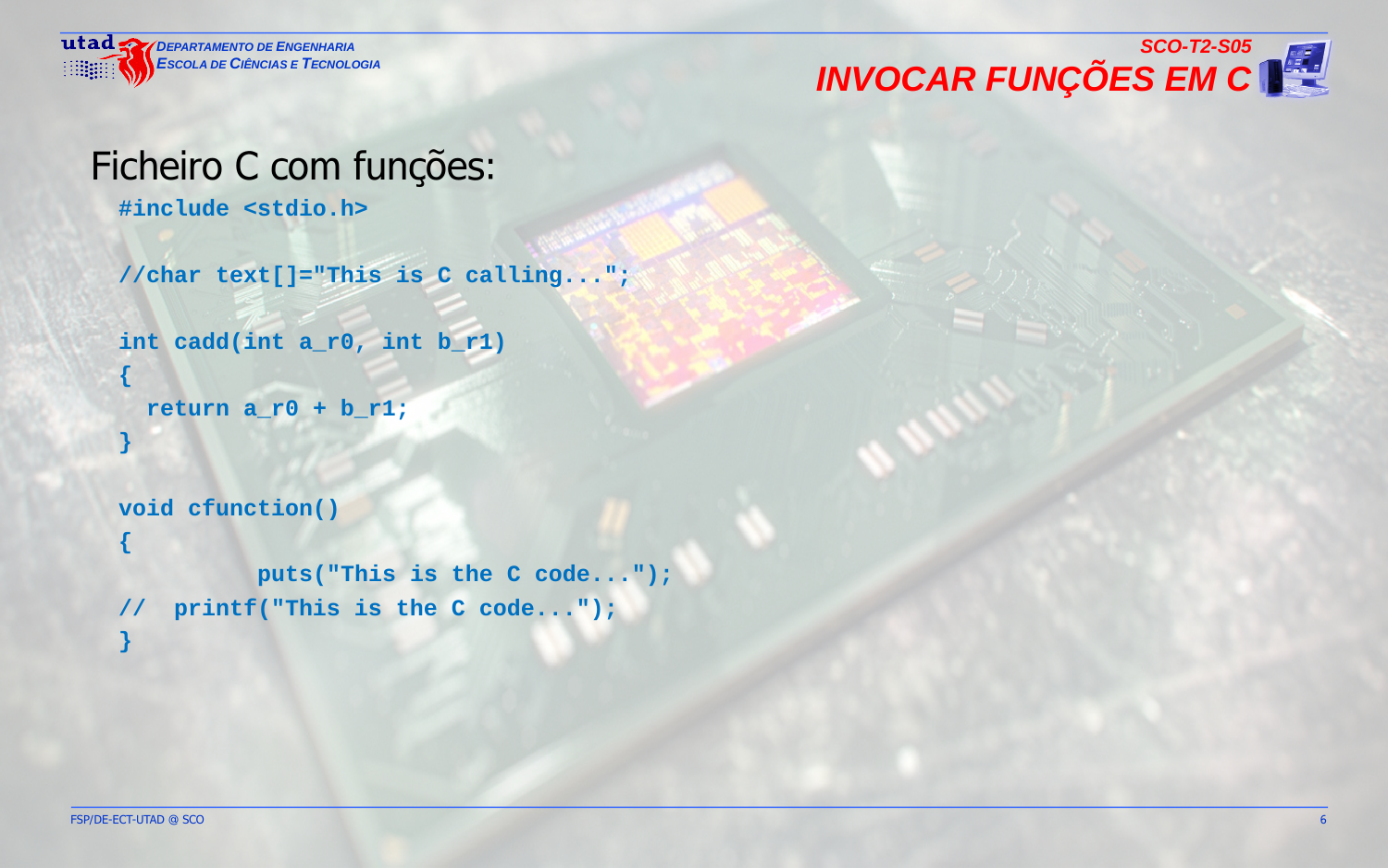

SCO-T2-S05
Invocar Funções em C
Ficheiro C com funções:
#include <stdio.h>

//char text[]="This is C calling...";

int cadd(int a_r0, int b_r1)
{
  return a_r0 + b_r1;
}

void cfunction()
{
	puts("This is the C code...");
//  printf("This is the C code...");
}